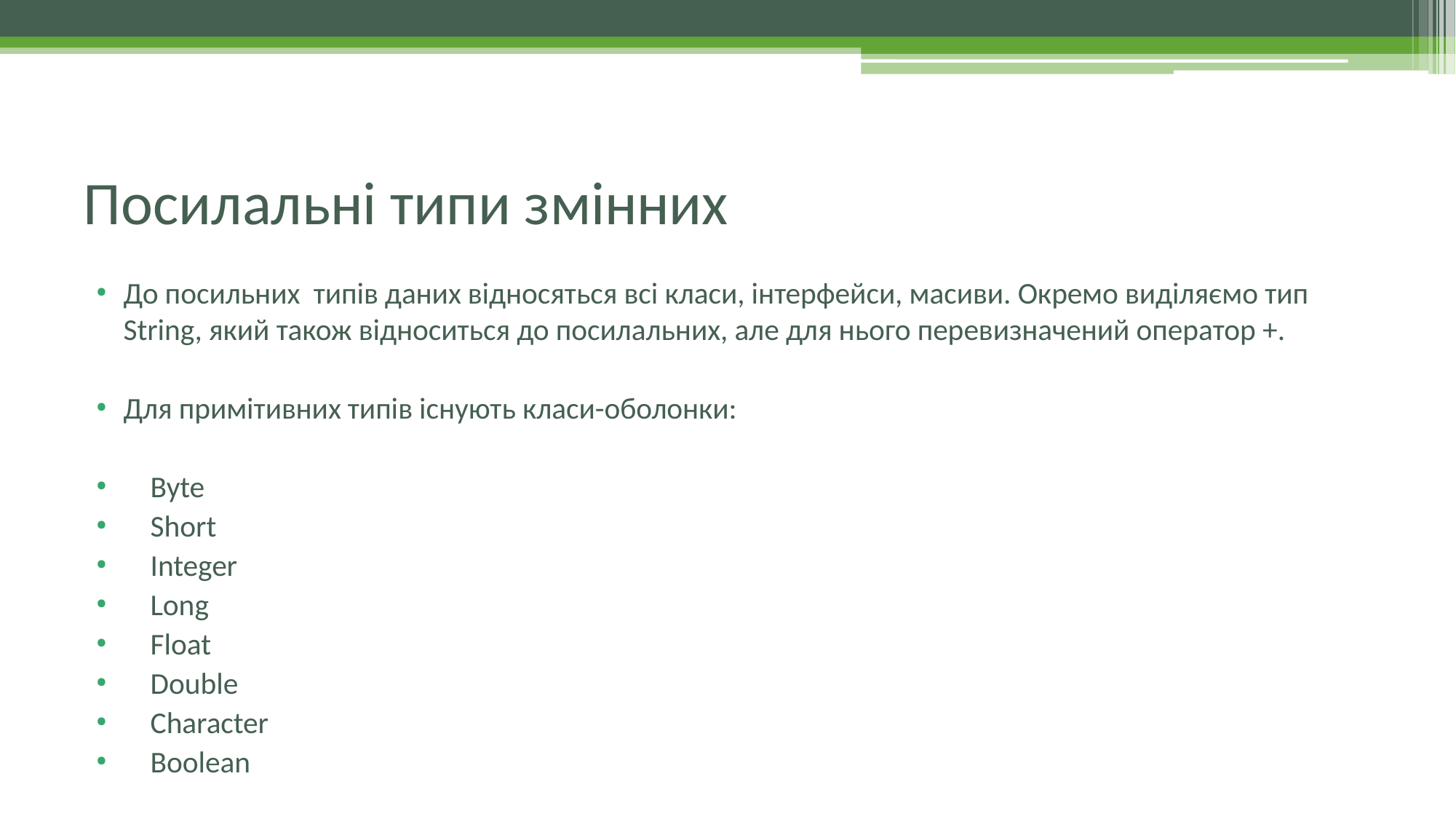

# Посилальні типи змінних
До посильних  типів даних відносяться всі класи, інтерфейси, масиви. Окремо виділяємо тип String, який також відноситься до посилальних, але для нього перевизначений оператор +.

Для примітивних типів існують класи-оболонки:

    Byte
    Short
    Integer
    Long
    Float
    Double
    Character
    Boolean